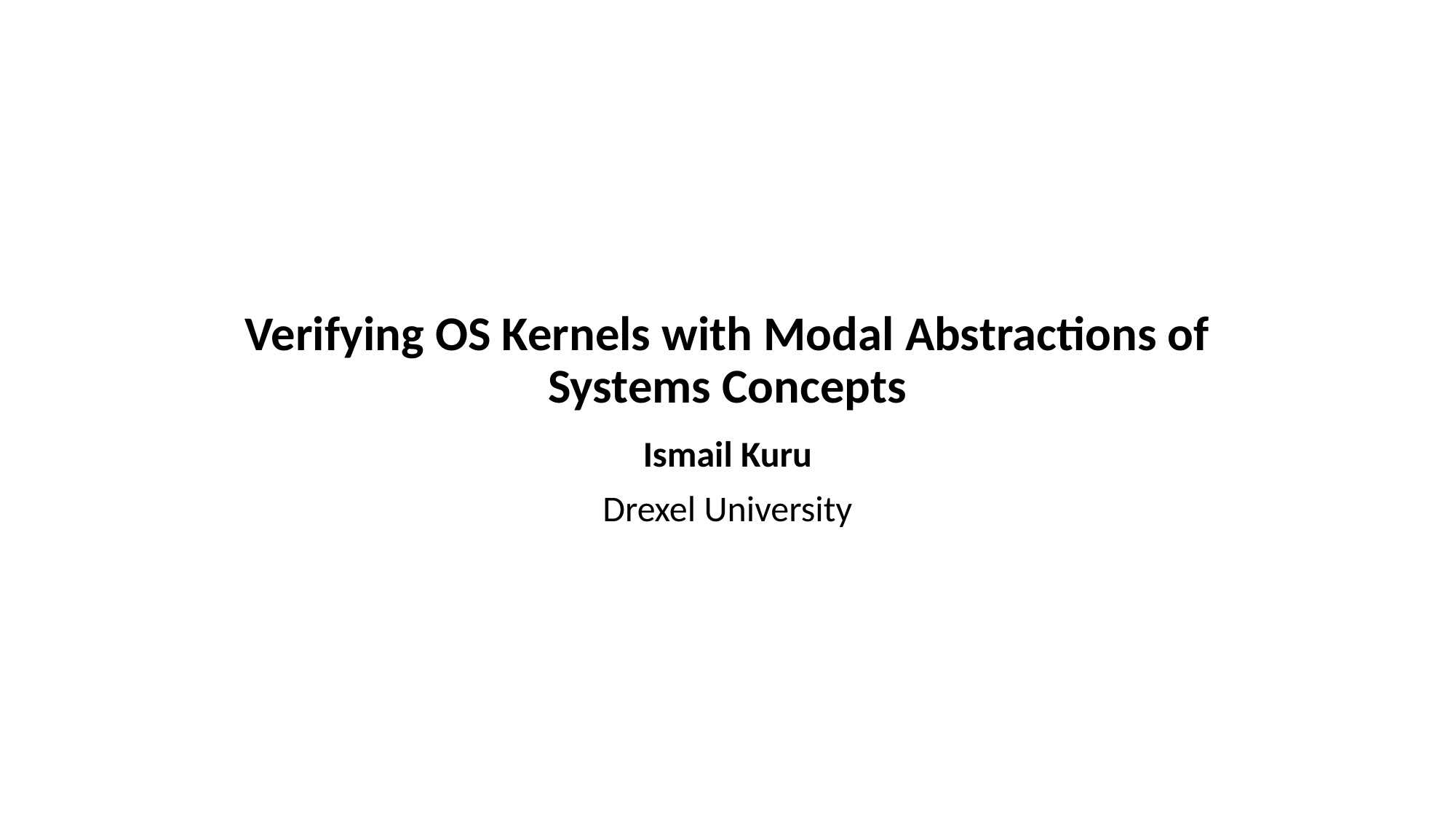

# Verifying OS Kernels with Modal Abstractions of Systems Concepts
Ismail Kuru
Drexel University